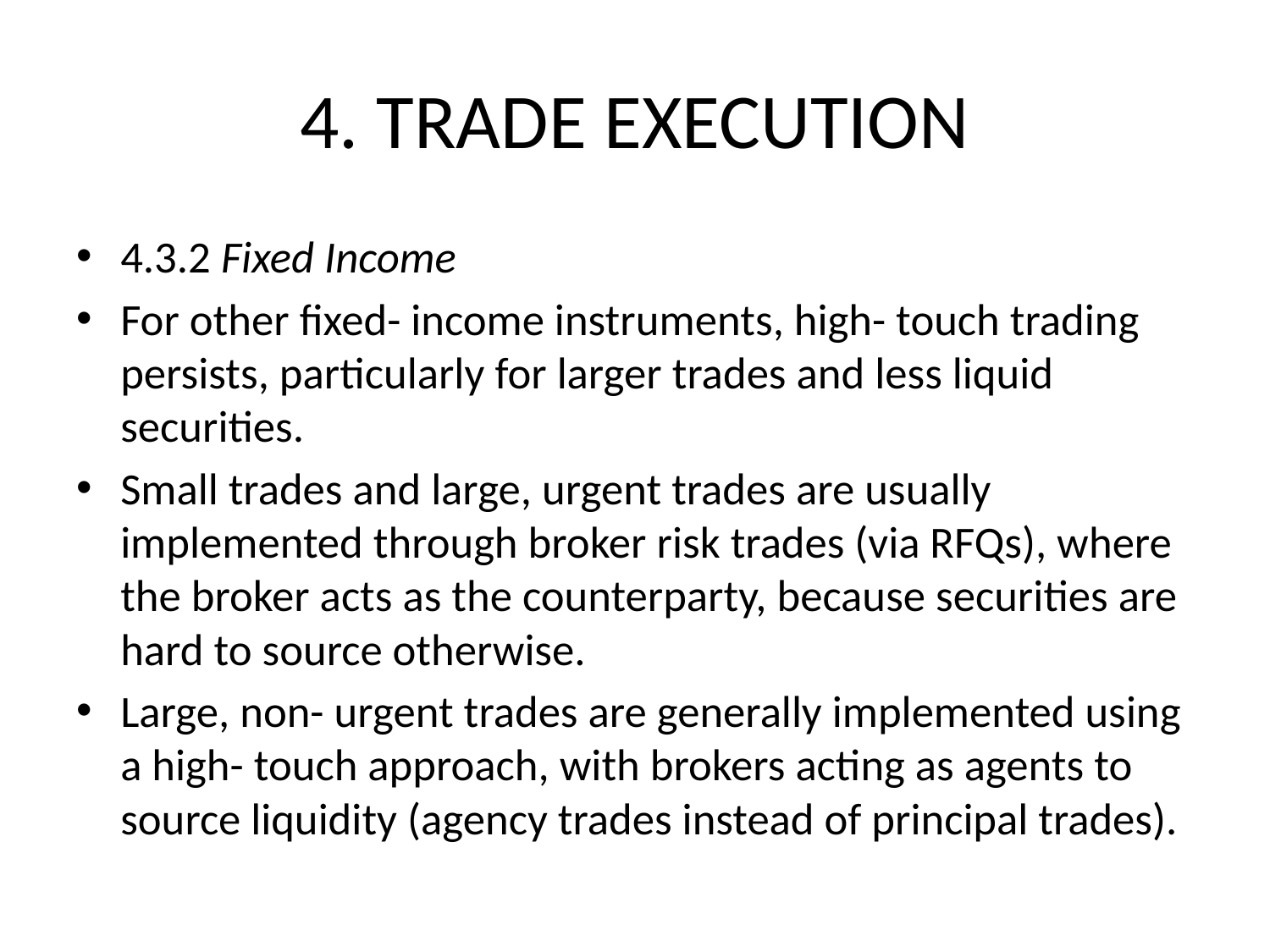

# 4. TRADE EXECUTION
4.3.2 Fixed Income
For other fixed- income instruments, high- touch trading persists, particularly for larger trades and less liquid securities.
Small trades and large, urgent trades are usually implemented through broker risk trades (via RFQs), where the broker acts as the counterparty, because securities are hard to source otherwise.
Large, non- urgent trades are generally implemented using a high- touch approach, with brokers acting as agents to source liquidity (agency trades instead of principal trades).